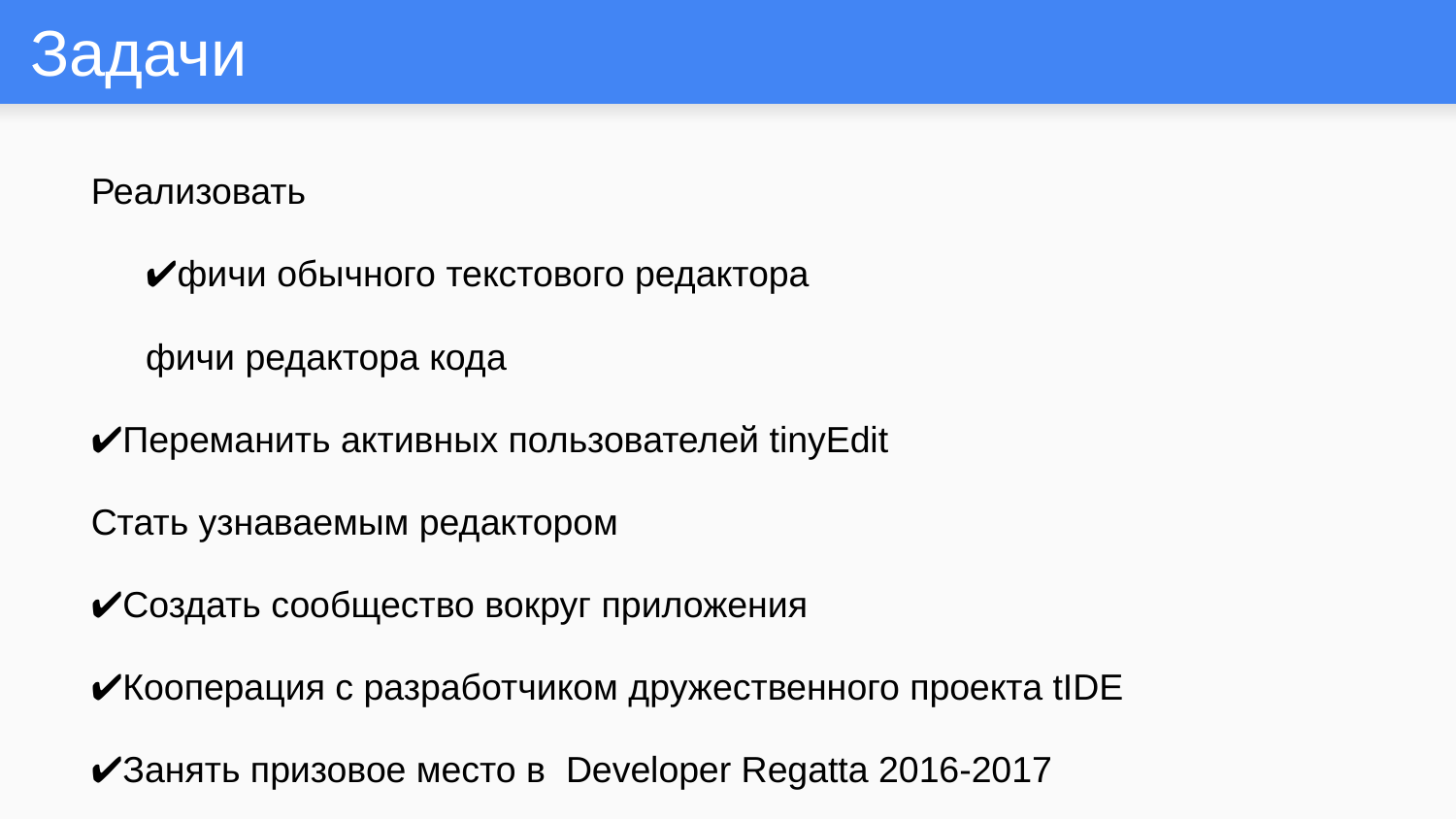

# Задачи
Реализовать
✔фичи обычного текстового редактора
фичи редактора кода
✔Переманить активных пользователей tinyEdit
Стать узнаваемым редактором
✔Создать сообщество вокруг приложения
✔Кооперация с разработчиком дружественного проекта tIDE
✔Занять призовое место в  Developer Regatta 2016-2017
✔Добиться установки на тестовых телефонах компании “Открытая Мобильная Платформа” на MWC 2017